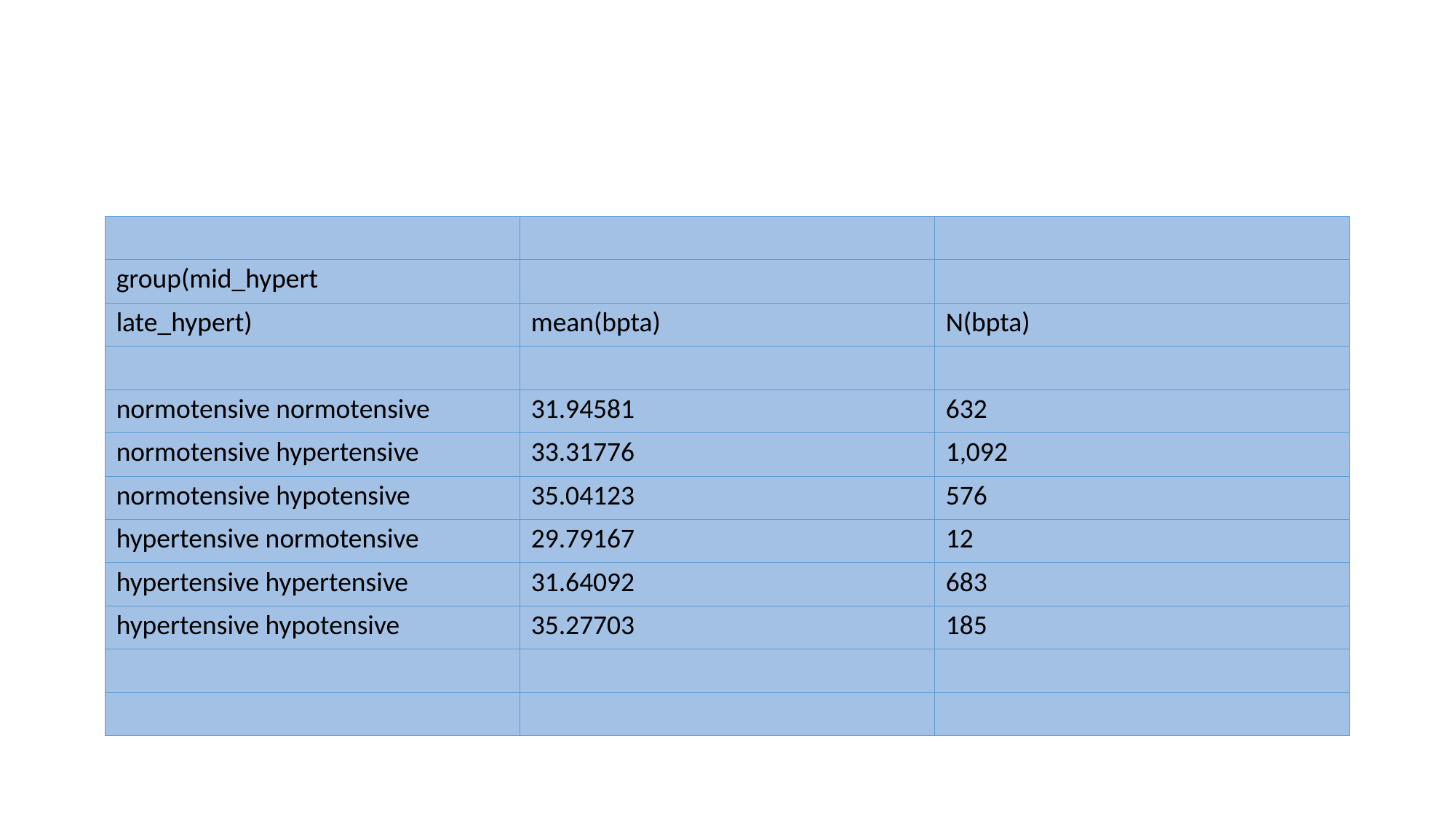

#
|  |  |  |
| --- | --- | --- |
| group(mid\_hypert |  |  |
| late\_hypert) | mean(bpta) | N(bpta) |
|  |  |  |
| normotensive normotensive | 31.94581 | 632 |
| normotensive hypertensive | 33.31776 | 1,092 |
| normotensive hypotensive | 35.04123 | 576 |
| hypertensive normotensive | 29.79167 | 12 |
| hypertensive hypertensive | 31.64092 | 683 |
| hypertensive hypotensive | 35.27703 | 185 |
|  |  |  |
|  |  |  |